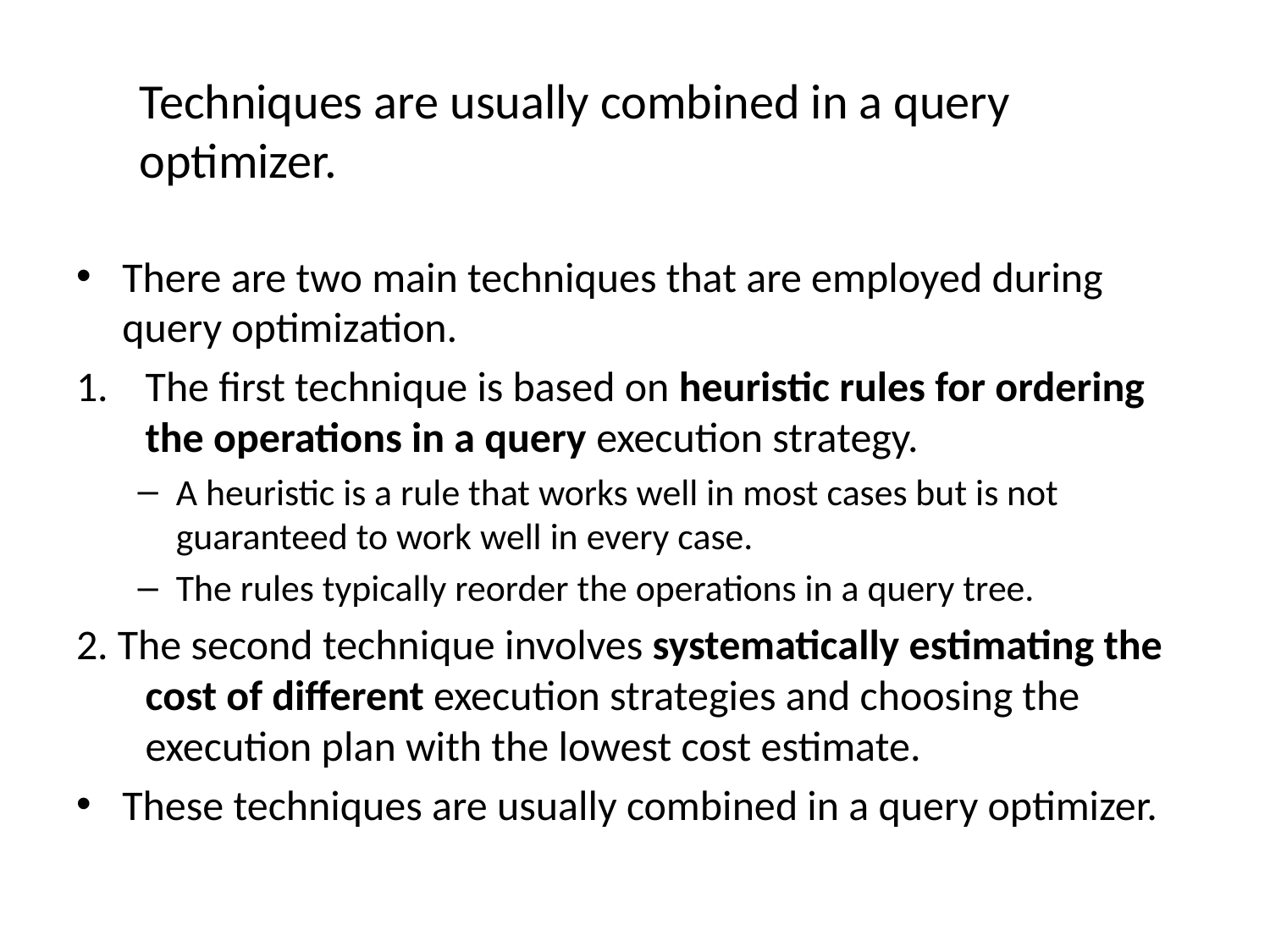

Techniques are usually combined in a query optimizer.

There are two main techniques that are employed during query optimization.
The first technique is based on heuristic rules for ordering the operations in a query execution strategy.
A heuristic is a rule that works well in most cases but is not guaranteed to work well in every case.
The rules typically reorder the operations in a query tree.
2. The second technique involves systematically estimating the cost of different execution strategies and choosing the execution plan with the lowest cost estimate.
These techniques are usually combined in a query optimizer.